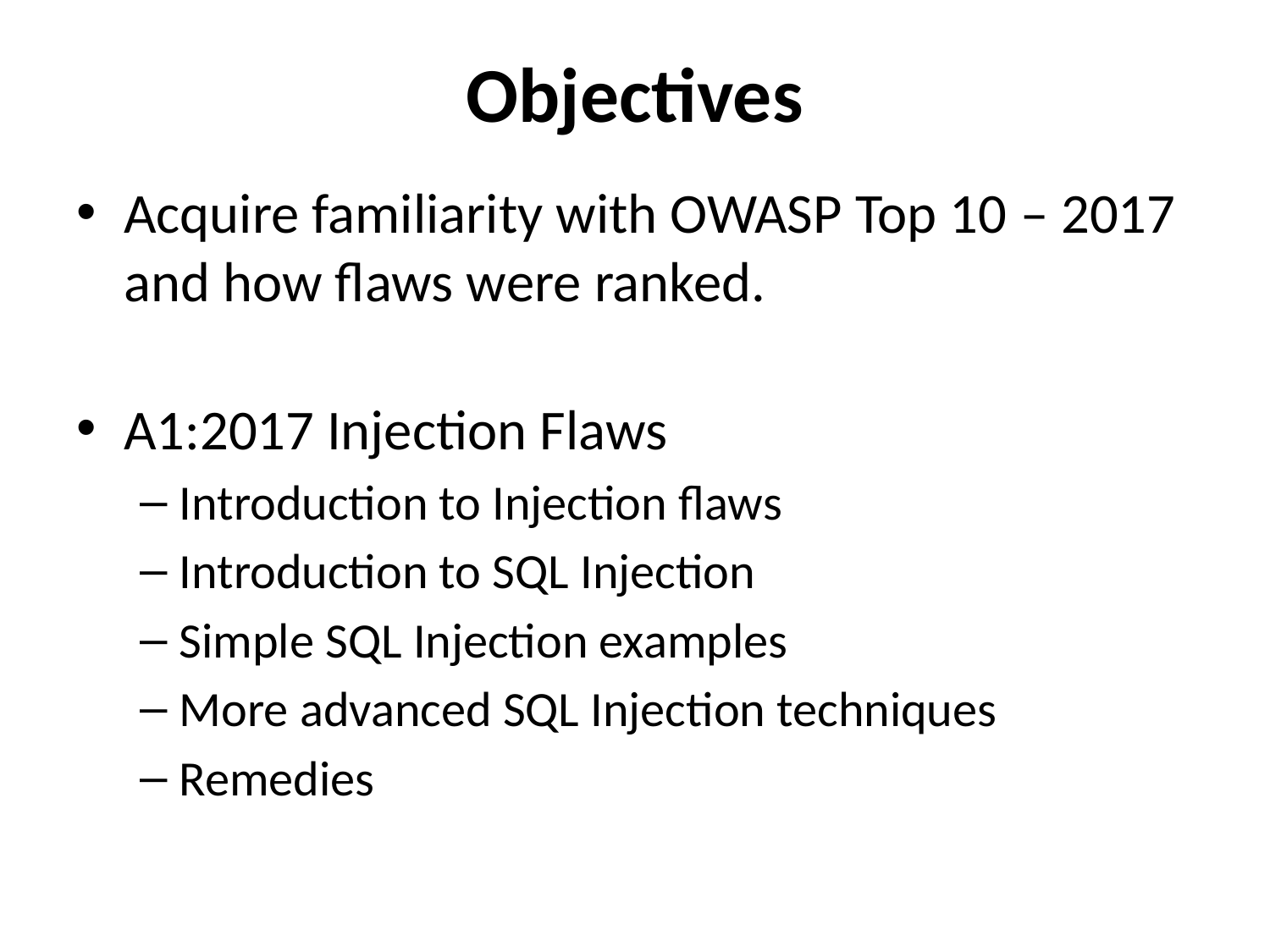

Objectives
Acquire familiarity with OWASP Top 10 – 2017 and how flaws were ranked.

A1:2017 Injection Flaws
Introduction to Injection flaws
Introduction to SQL Injection
Simple SQL Injection examples
More advanced SQL Injection techniques
Remedies